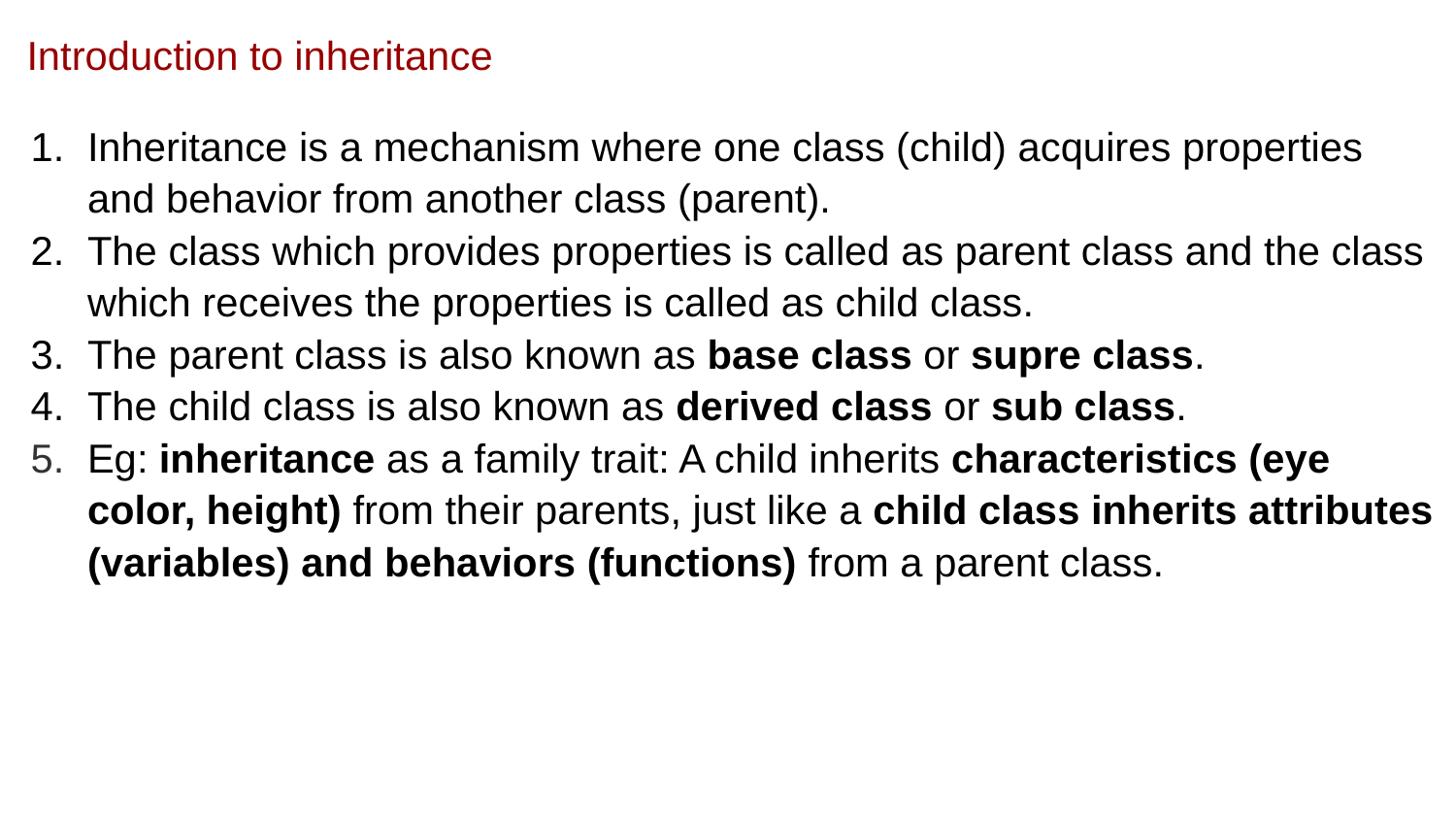

# Introduction to inheritance
Inheritance is a mechanism where one class (child) acquires properties and behavior from another class (parent).
The class which provides properties is called as parent class and the class which receives the properties is called as child class.
The parent class is also known as base class or supre class.
The child class is also known as derived class or sub class.
Eg: inheritance as a family trait: A child inherits characteristics (eye color, height) from their parents, just like a child class inherits attributes (variables) and behaviors (functions) from a parent class.